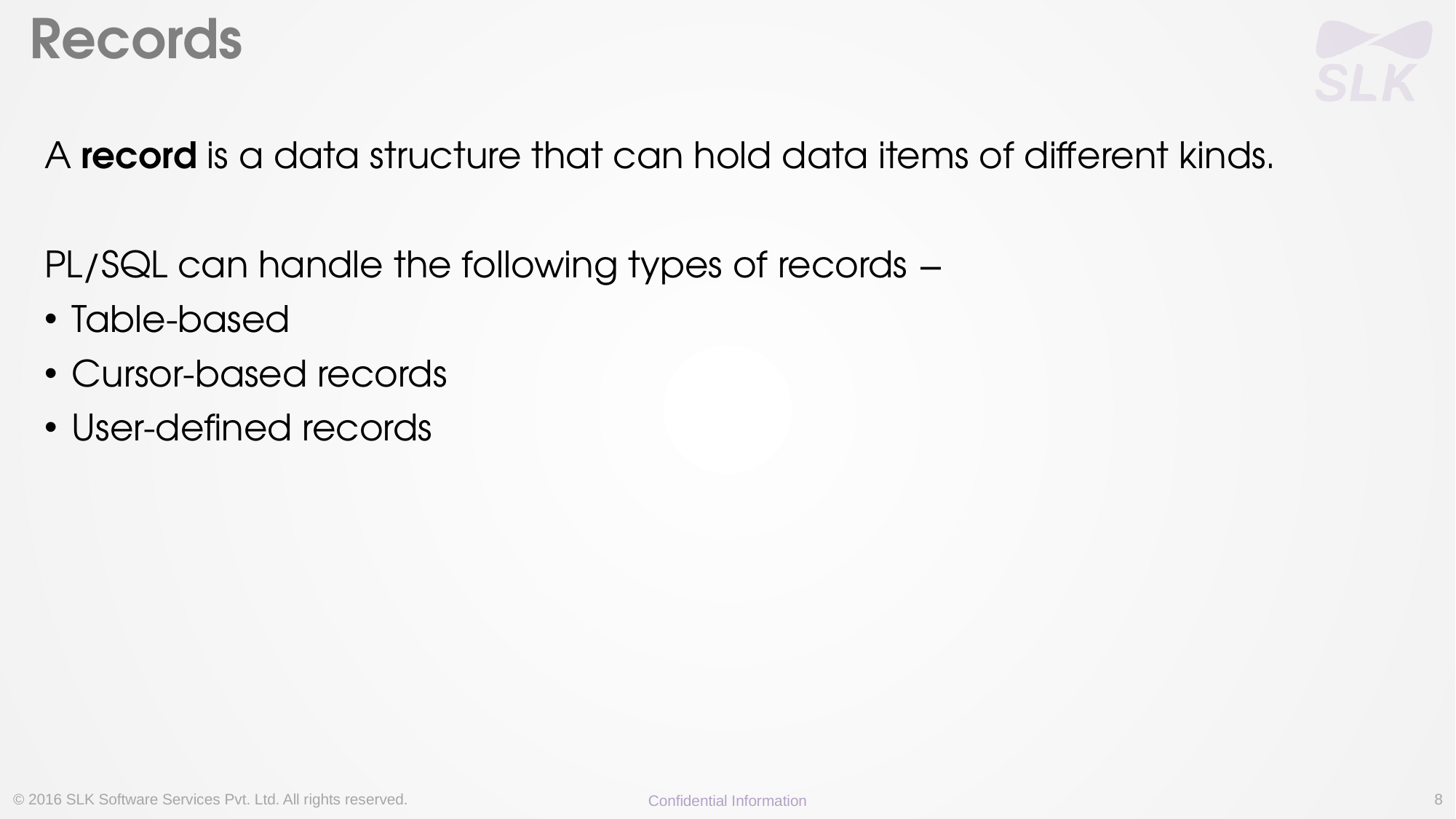

# Records
A record is a data structure that can hold data items of different kinds.

PL/SQL can handle the following types of records −
Table-based
Cursor-based records
User-defined records